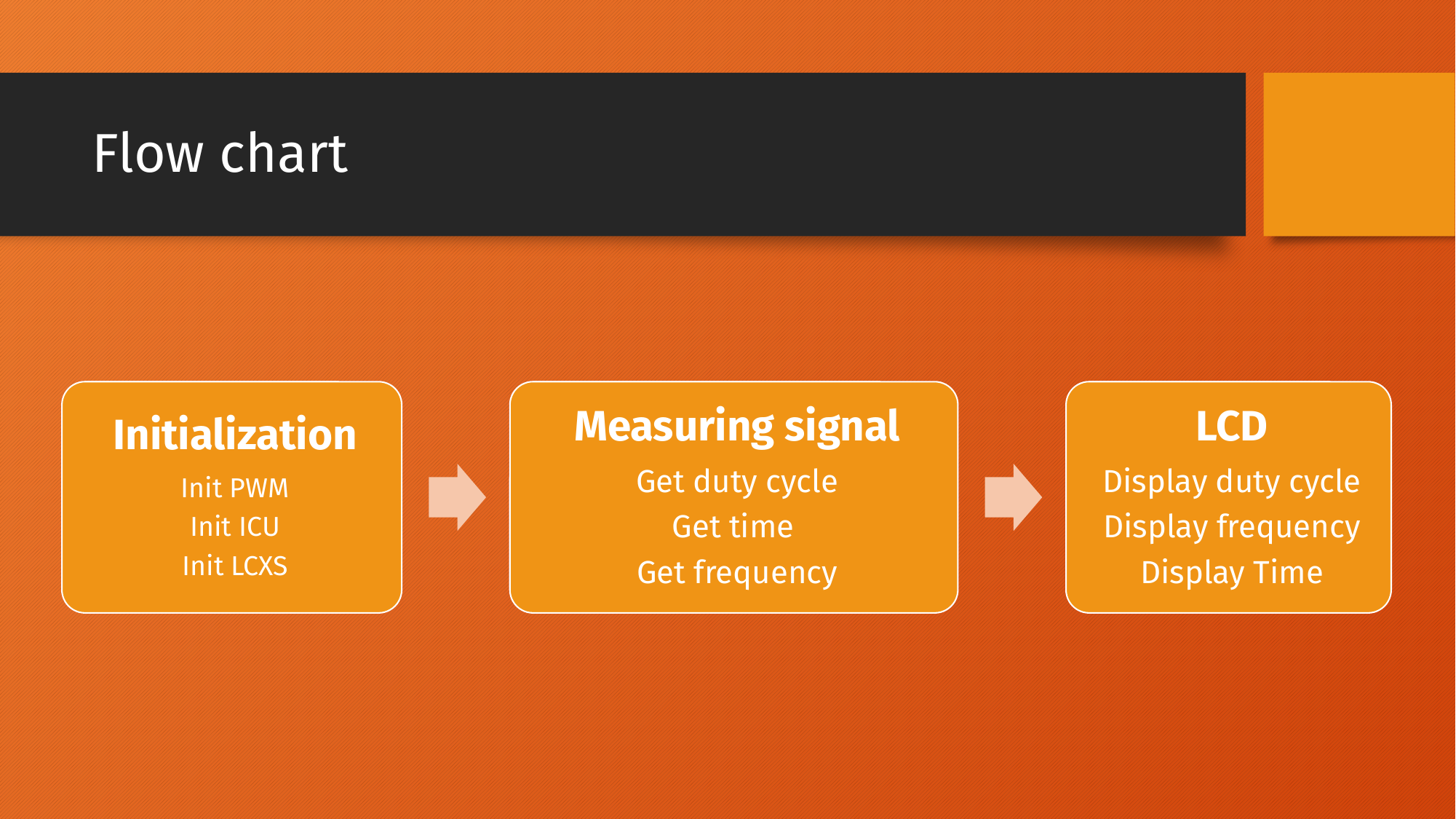

# Flow chart
Initialization
Init PWM
Init ICU
Init LCXS

Measuring signal
Get duty cycle
Get time
Get frequency

LCD
Display duty cycle
Display frequency
Display Time